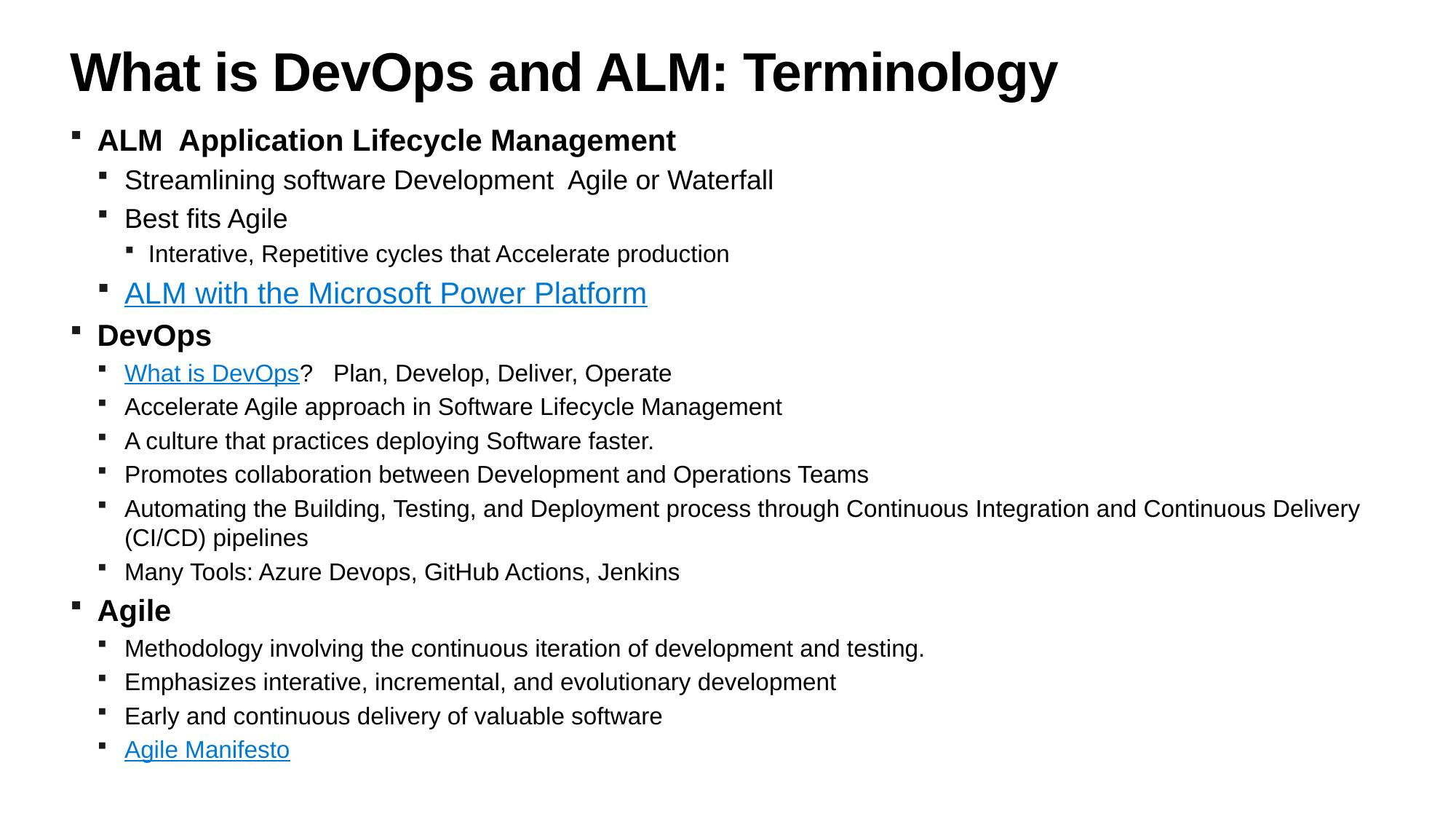

# What is DevOps and ALM: Terminology
ALM  Application Lifecycle Management
Streamlining software Development  Agile or Waterfall
Best fits Agile
Interative, Repetitive cycles that Accelerate production
ALM with the Microsoft Power Platform
DevOps
What is DevOps?   Plan, Develop, Deliver, Operate
Accelerate Agile approach in Software Lifecycle Management
A culture that practices deploying Software faster.
Promotes collaboration between Development and Operations Teams
Automating the Building, Testing, and Deployment process through Continuous Integration and Continuous Delivery (CI/CD) pipelines
Many Tools: Azure Devops, GitHub Actions, Jenkins
Agile
Methodology involving the continuous iteration of development and testing.
Emphasizes interative, incremental, and evolutionary development
Early and continuous delivery of valuable software
Agile Manifesto